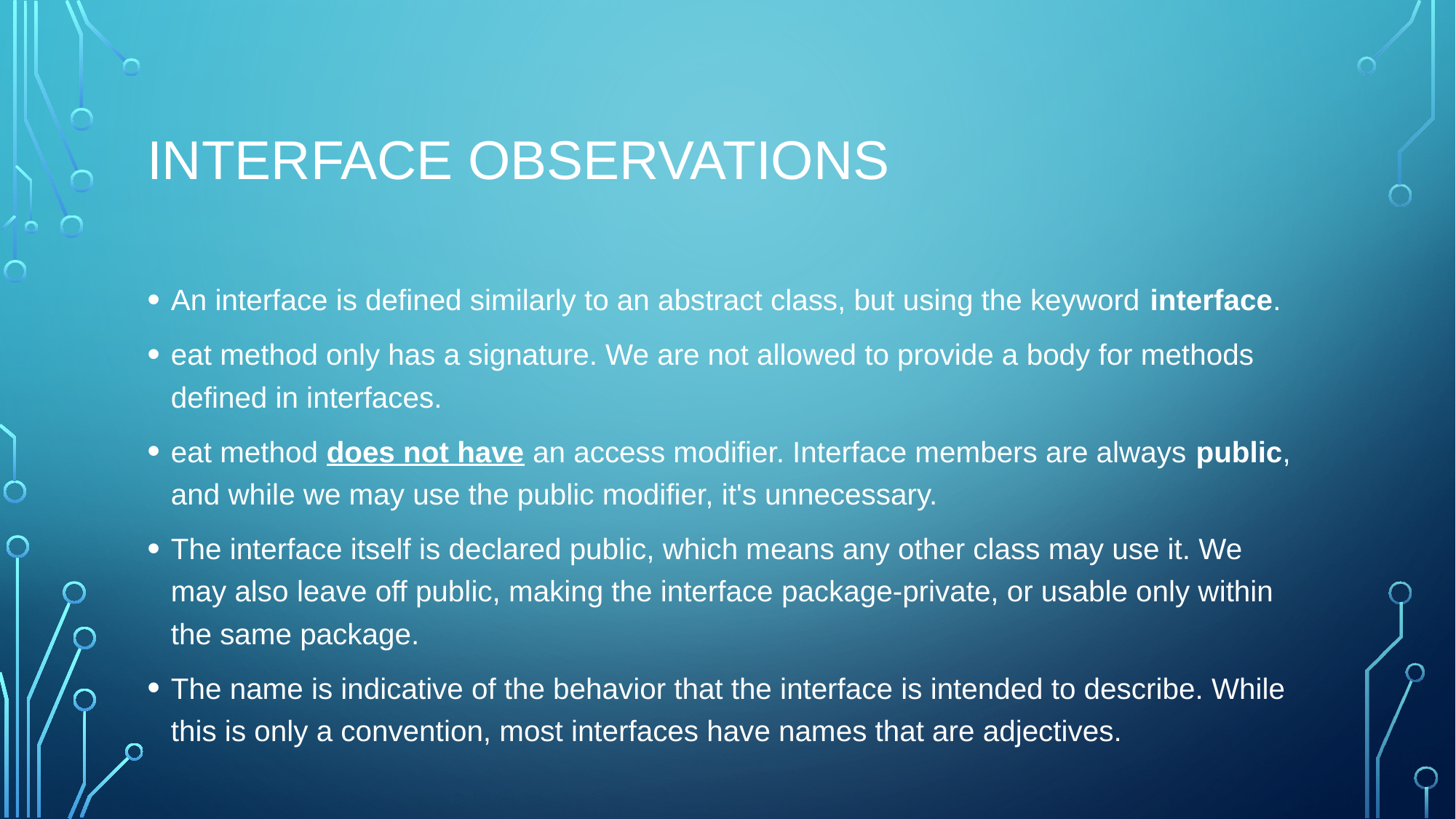

# Interface observations
An interface is defined similarly to an abstract class, but using the keyword interface.
eat method only has a signature. We are not allowed to provide a body for methods defined in interfaces.
eat method does not have an access modifier. Interface members are always public, and while we may use the public modifier, it's unnecessary.
The interface itself is declared public, which means any other class may use it. We may also leave off public, making the interface package-private, or usable only within the same package.
The name is indicative of the behavior that the interface is intended to describe. While this is only a convention, most interfaces have names that are adjectives.